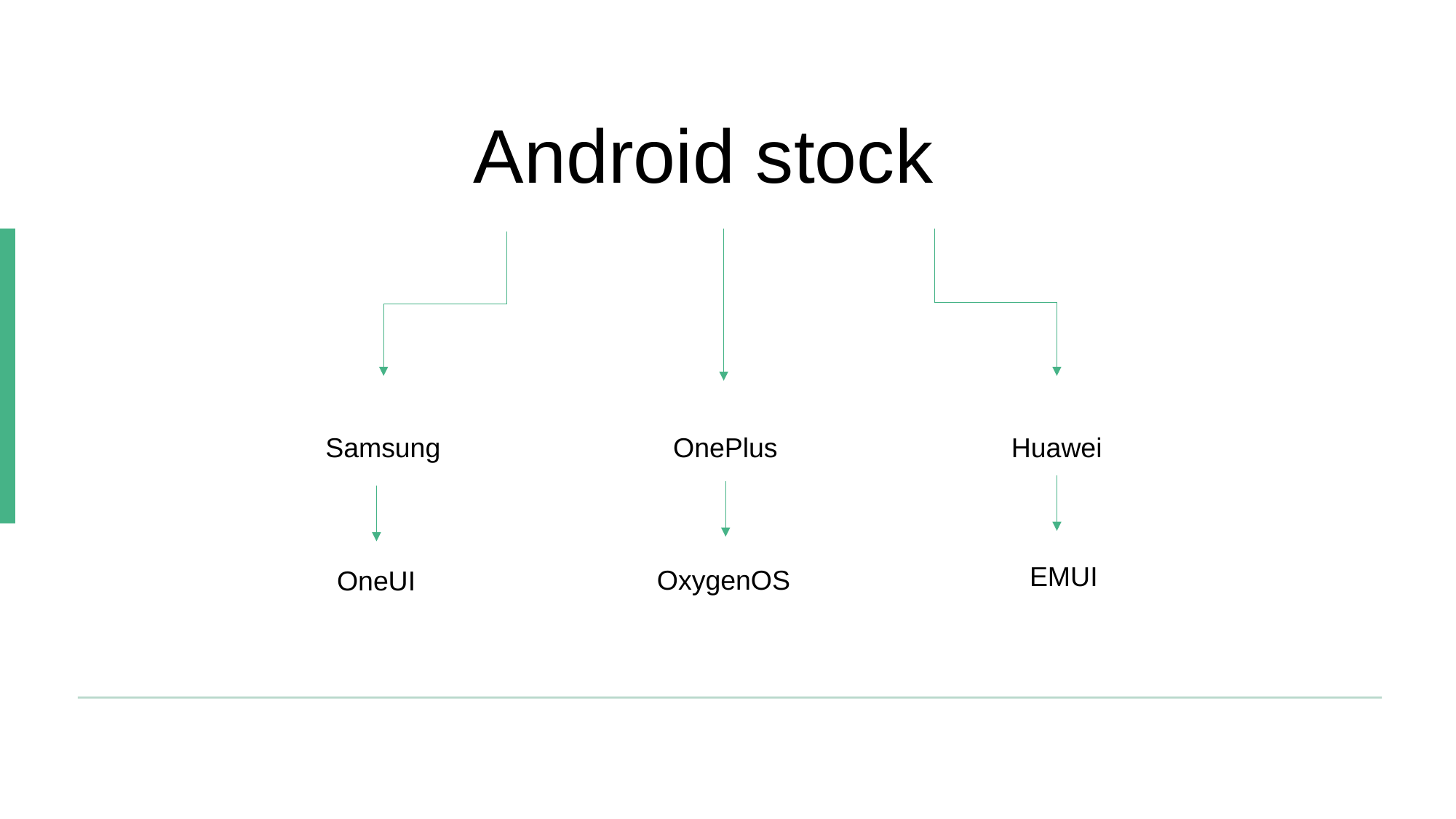

# Android stock

Samsung
OnePlus
Huawei
EMUI
OxygenOS
OneUI